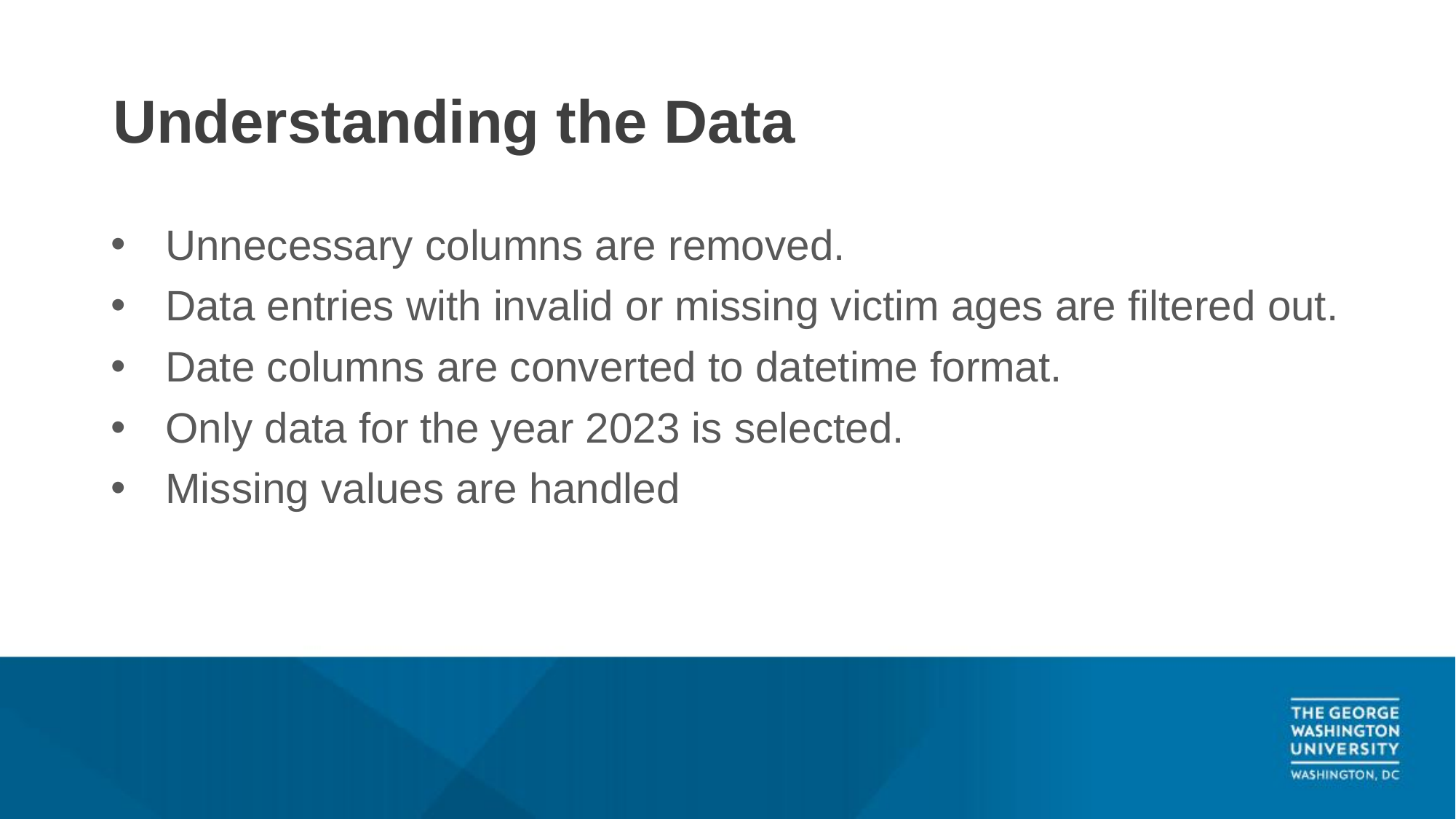

# Understanding the Data
Unnecessary columns are removed.
Data entries with invalid or missing victim ages are filtered out.
Date columns are converted to datetime format.
Only data for the year 2023 is selected.
Missing values are handled